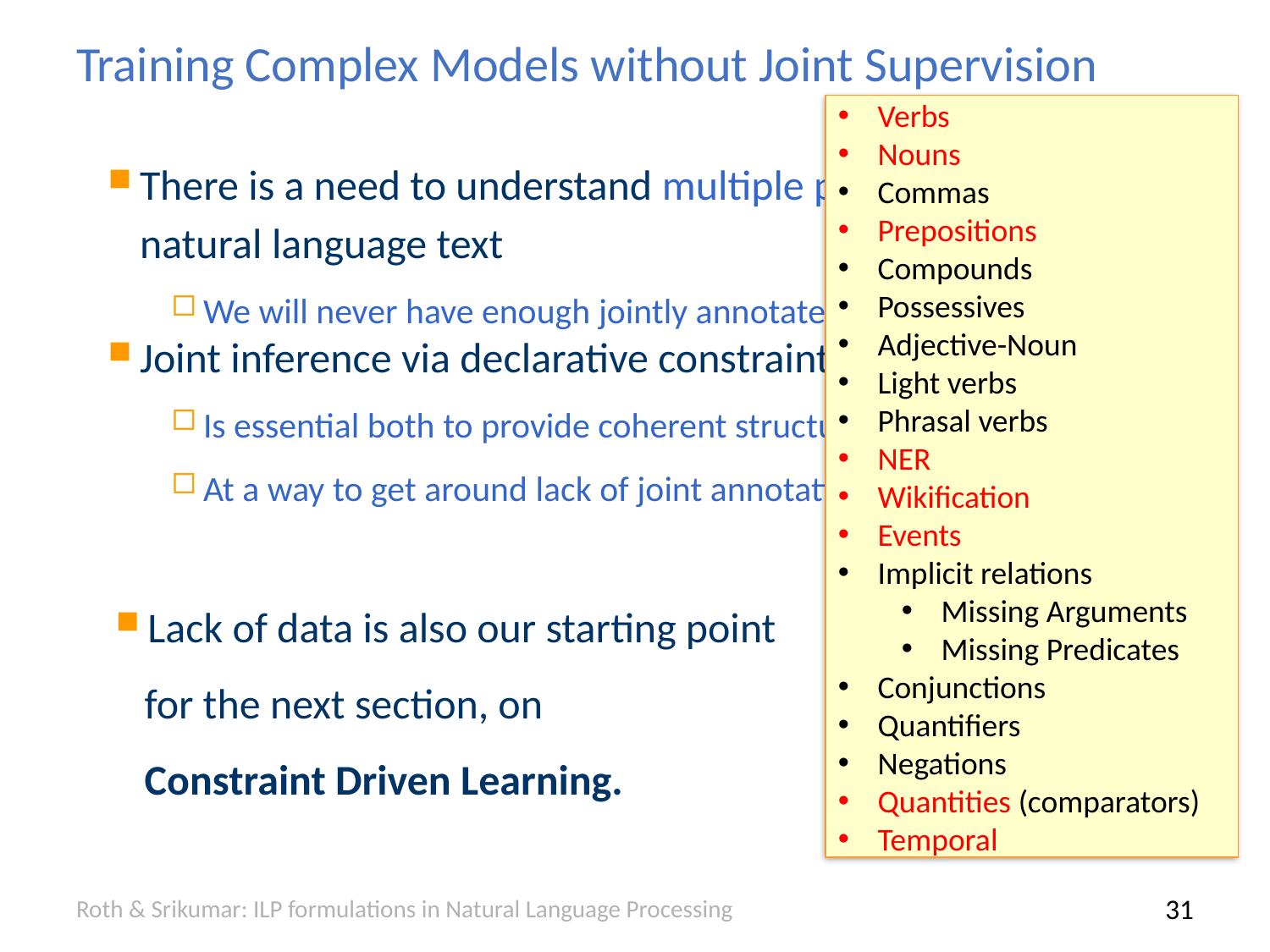

# Training Complex Models without Joint Supervision
Verbs
Nouns
Commas
Prepositions
Compounds
Possessives
Adjective-Noun
Light verbs
Phrasal verbs
NER
Wikification
Events
Implicit relations
Missing Arguments
Missing Predicates
Conjunctions
Quantifiers
Negations
Quantities (comparators)
Temporal
There is a need to understand multiple phenomena in natural language text
We will never have enough jointly annotated data
Joint inference via declarative constraints
Is essential both to provide coherent structured prediction, and
At a way to get around lack of joint annotation

Lack of data is also our starting point
   for the next section, on
   Constraint Driven Learning.
Roth & Srikumar: ILP formulations in Natural Language Processing
31